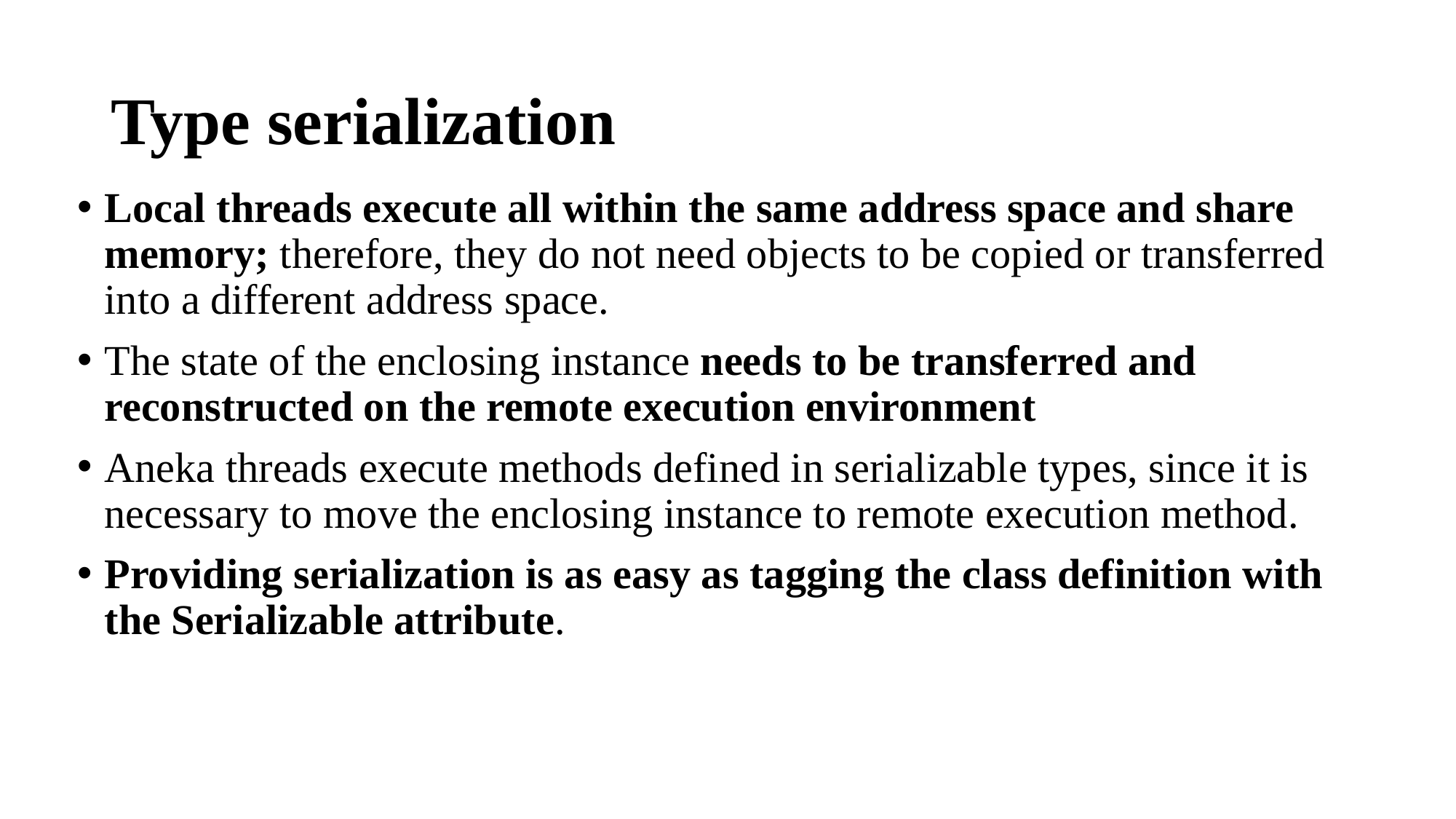

# Type serialization
Local threads execute all within the same address space and share memory; therefore, they do not need objects to be copied or transferred into a different address space.
The state of the enclosing instance needs to be transferred and reconstructed on the remote execution environment
Aneka threads execute methods defined in serializable types, since it is necessary to move the enclosing instance to remote execution method.
Providing serialization is as easy as tagging the class definition with the Serializable attribute.